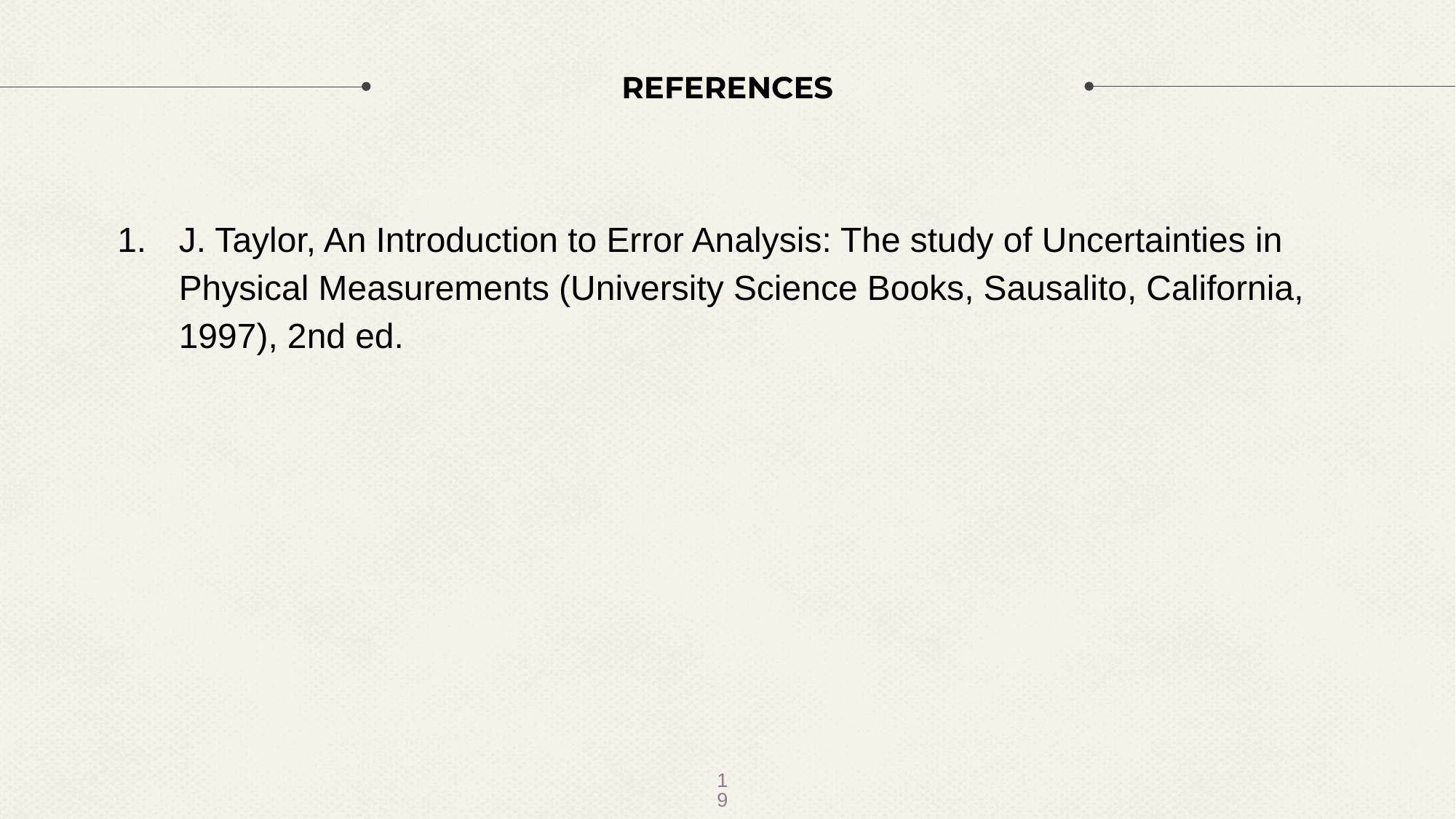

# REFERENCES
J. Taylor, An Introduction to Error Analysis: The study of Uncertainties in Physical Measurements (University Science Books, Sausalito, California, 1997), 2nd ed.
19